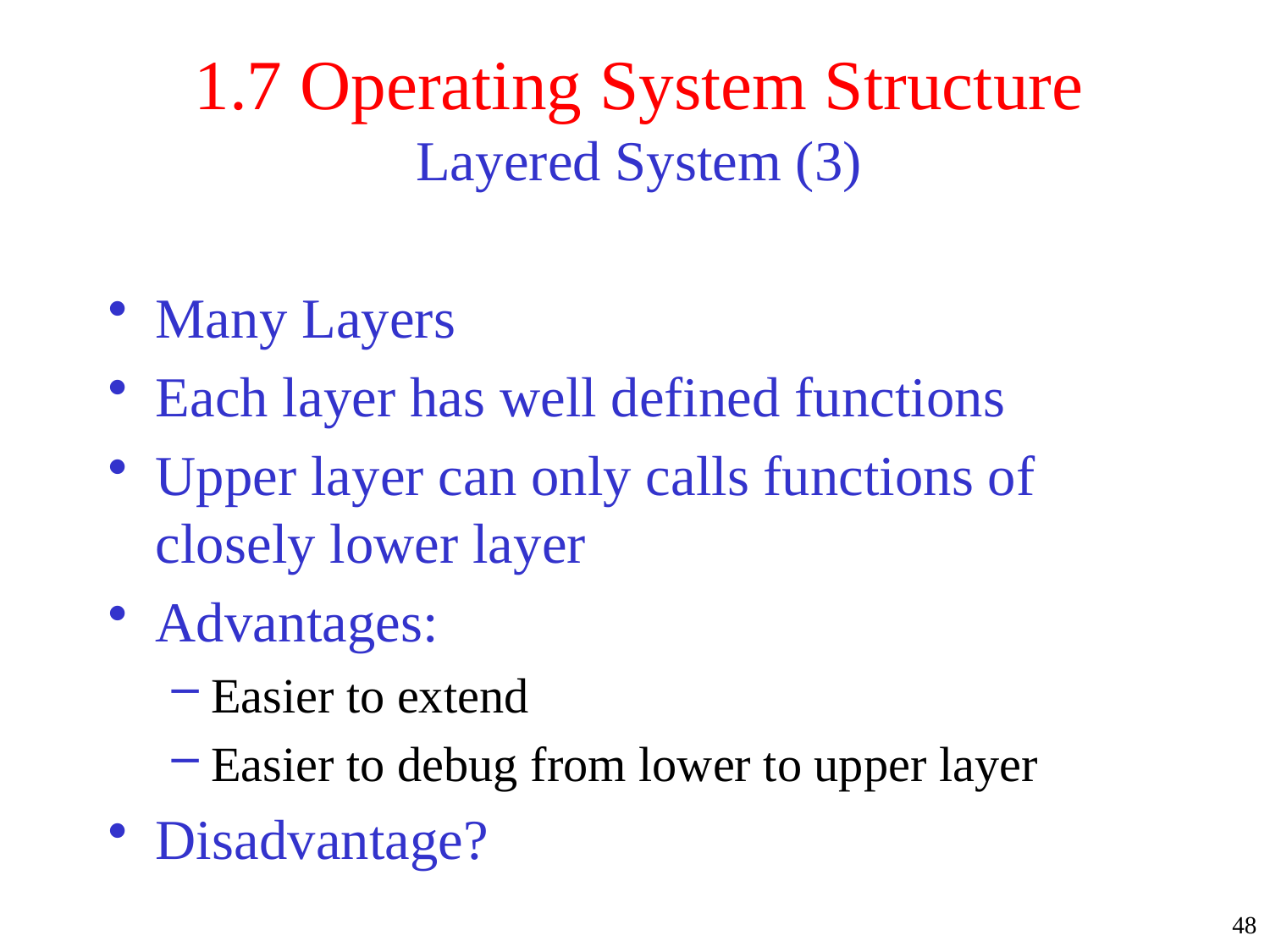

# 1.7 Operating System Structure Layered System (3)
Many Layers
Each layer has well defined functions
Upper layer can only calls functions of closely lower layer
Advantages:
Easier to extend
Easier to debug from lower to upper layer
Disadvantage?
48